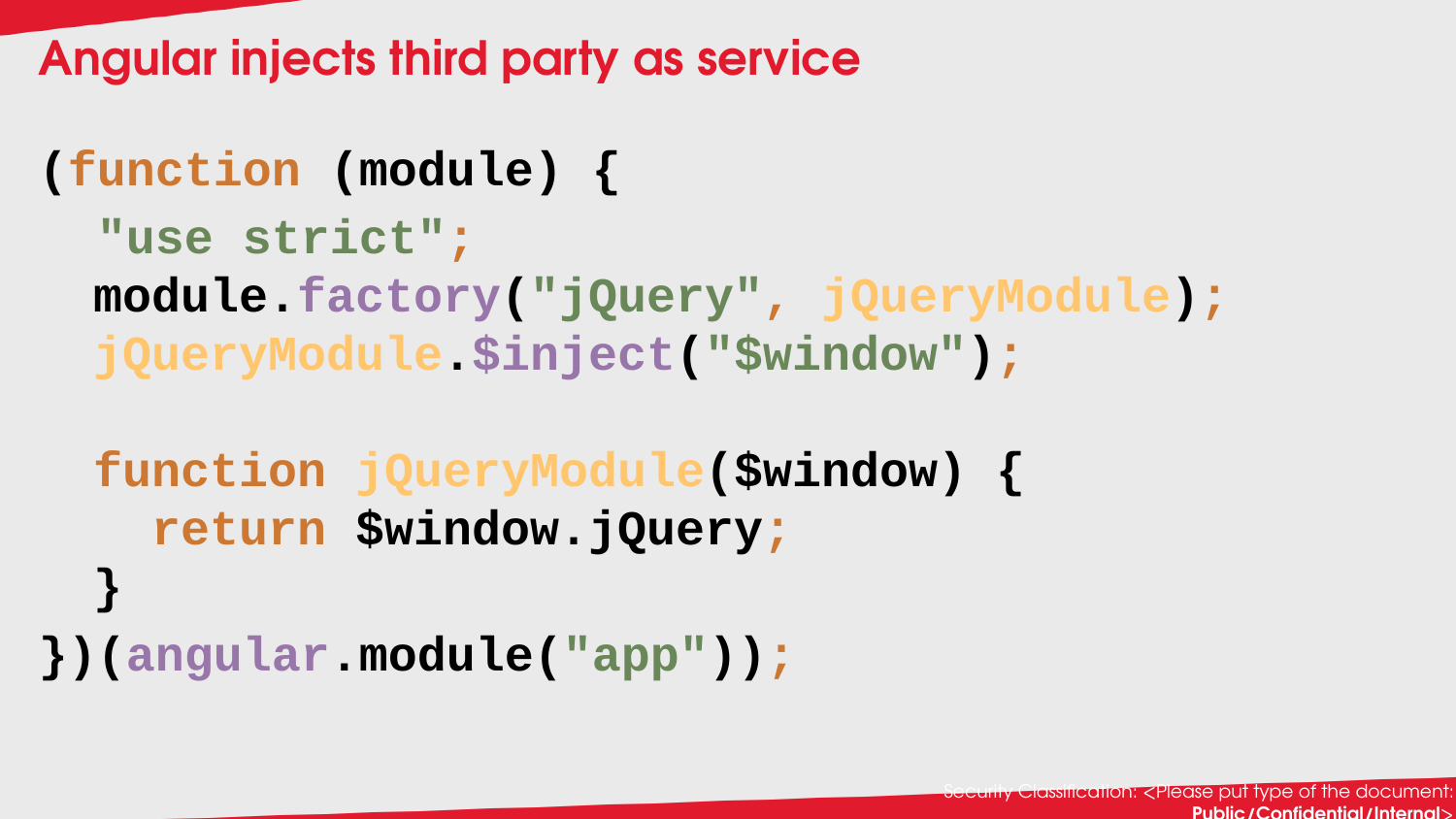

# Angular injects third party as service
(function (module) {
  "use strict";
module.factory("jQuery", jQueryModule);
jQueryModule.$inject("$window");
function jQueryModule($window) {
  return $window.jQuery;
}
})(angular.module("app"));